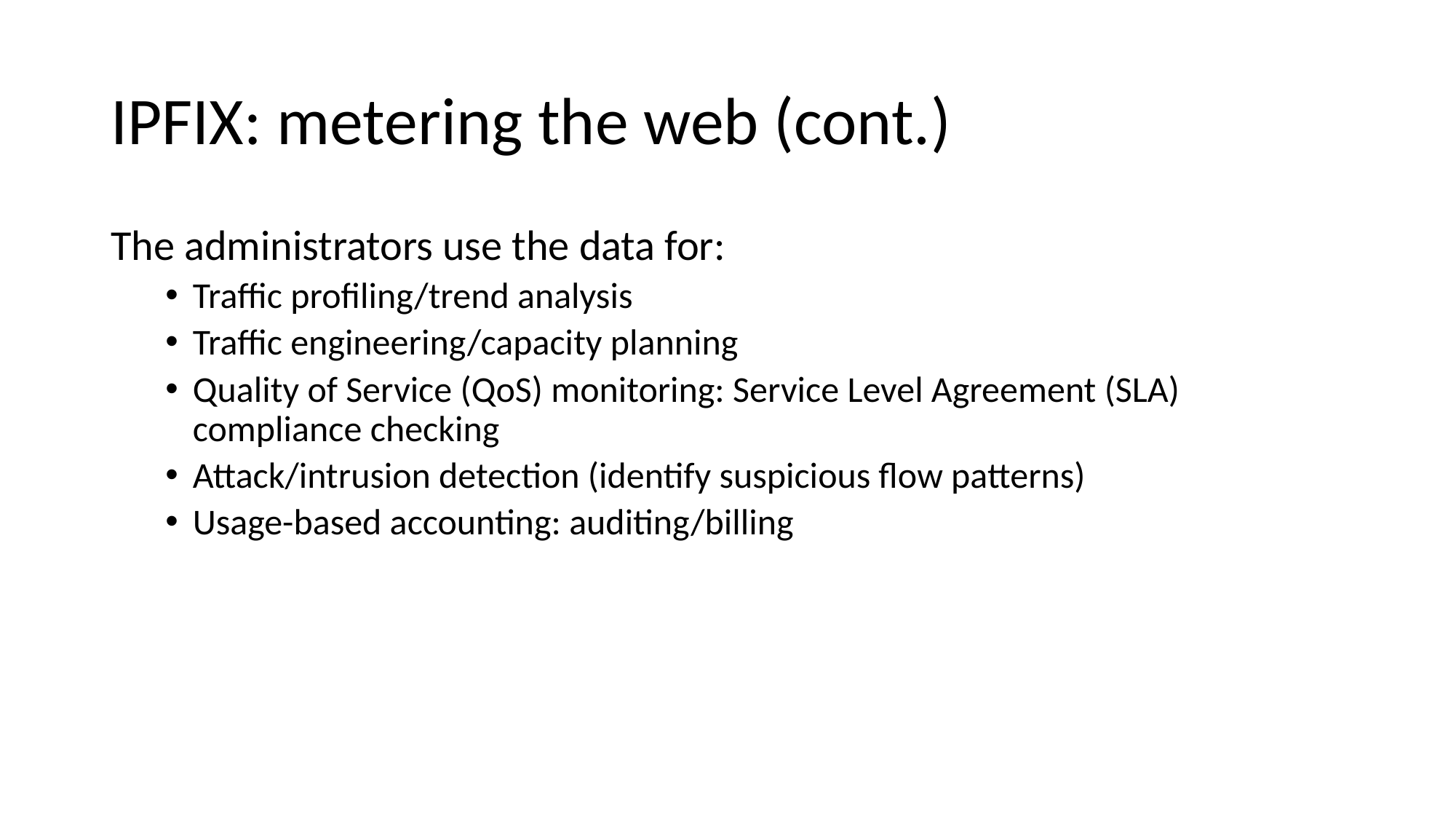

# IPFIX: metering the web (cont.)
The administrators use the data for:
Traffic profiling/trend analysis
Traffic engineering/capacity planning
Quality of Service (QoS) monitoring: Service Level Agreement (SLA) compliance checking
Attack/intrusion detection (identify suspicious flow patterns)
Usage-based accounting: auditing/billing